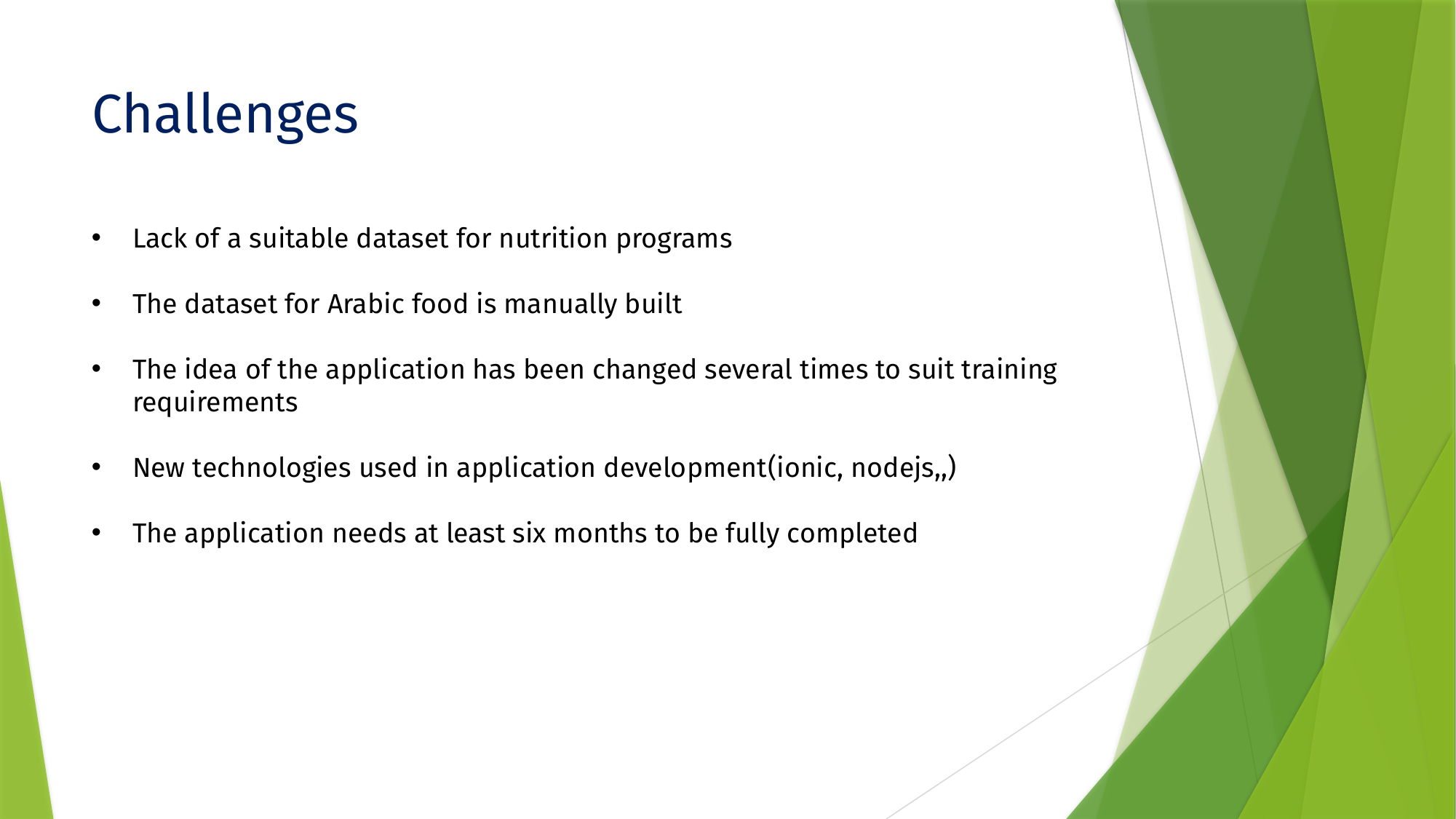

# Challenges
Lack of a suitable dataset for nutrition programs

The dataset for Arabic food is manually built

The idea of the application has been changed several times to suit training requirements

New technologies used in application development(ionic, nodejs,,)

The application needs at least six months to be fully completed